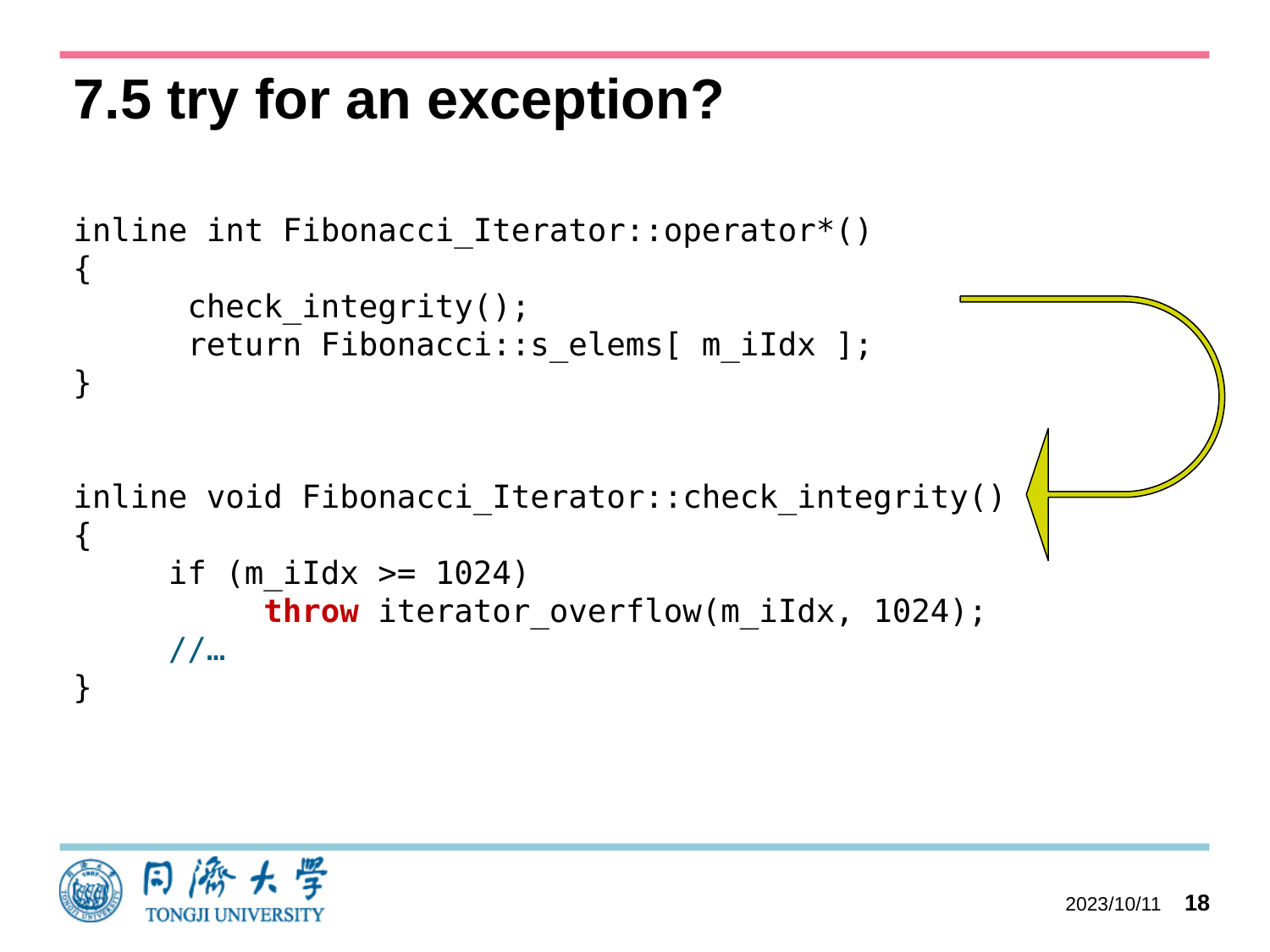

# 7.5 try for an exception?
inline int Fibonacci_Iterator::operator*()
{
      check_integrity();
      return Fibonacci::s_elems[ m_iIdx ];
}

inline void Fibonacci_Iterator::check_integrity()
{
     if (m_iIdx >= 1024)
          throw iterator_overflow(m_iIdx, 1024);
     //…
}

2023/10/11
18